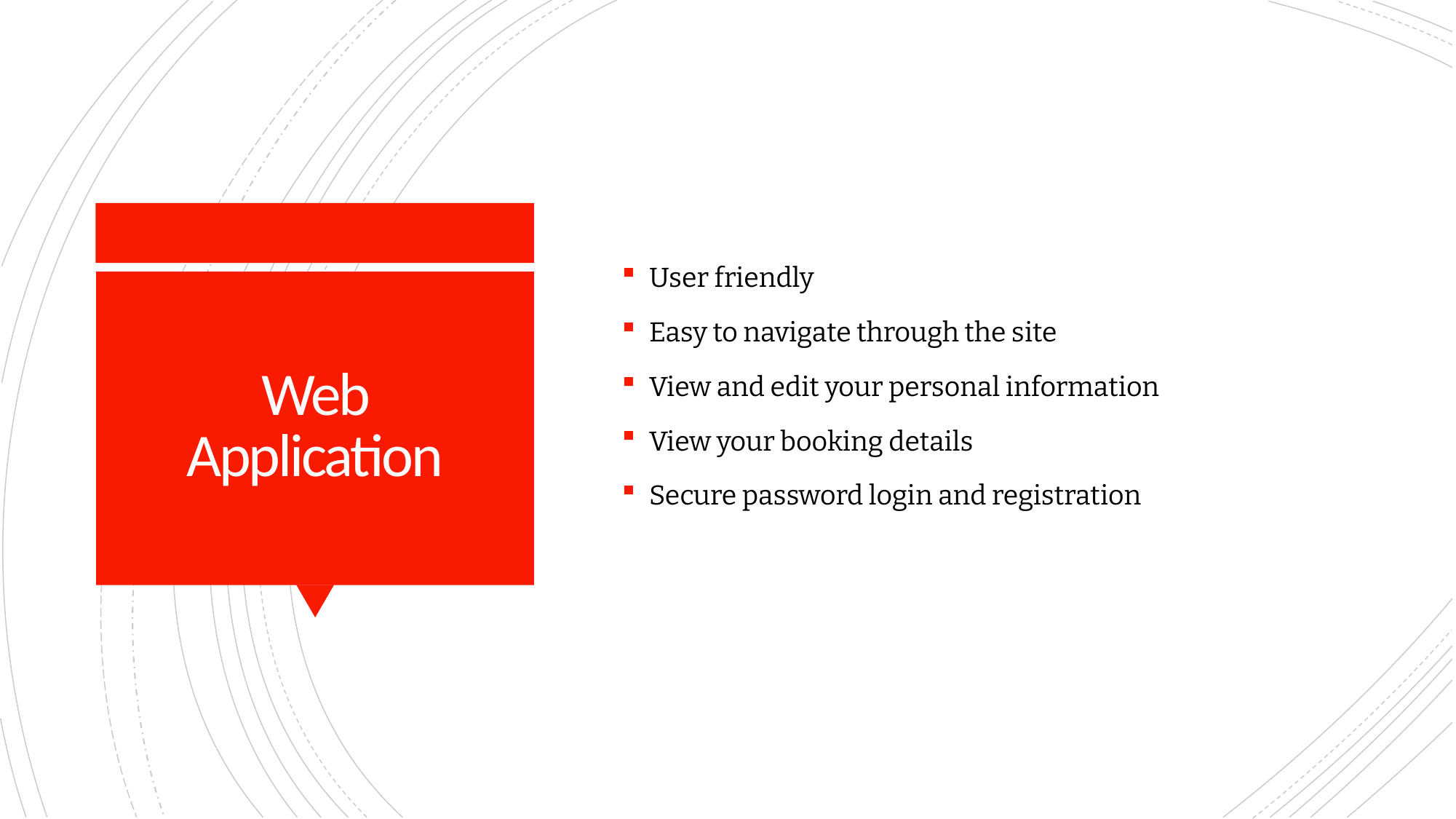

User friendly
Easy to navigate through the site
View and edit your personal information
View your booking details
Secure password login and registration

# Web Application